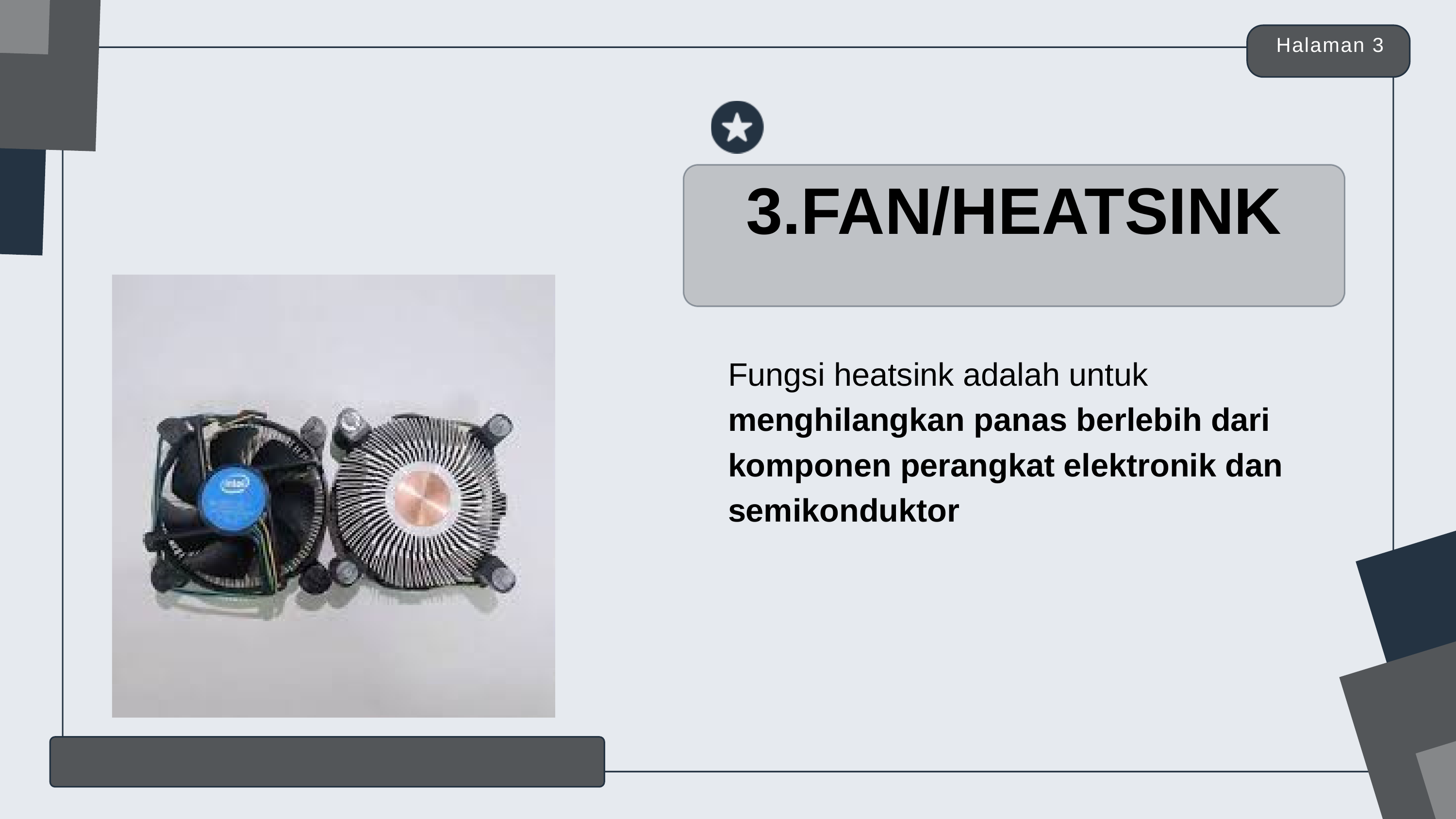

Halaman 3

3.FAN/HEATSINK

Fungsi heatsink adalah untuk menghilangkan panas berlebih dari komponen perangkat elektronik dan semikonduktor